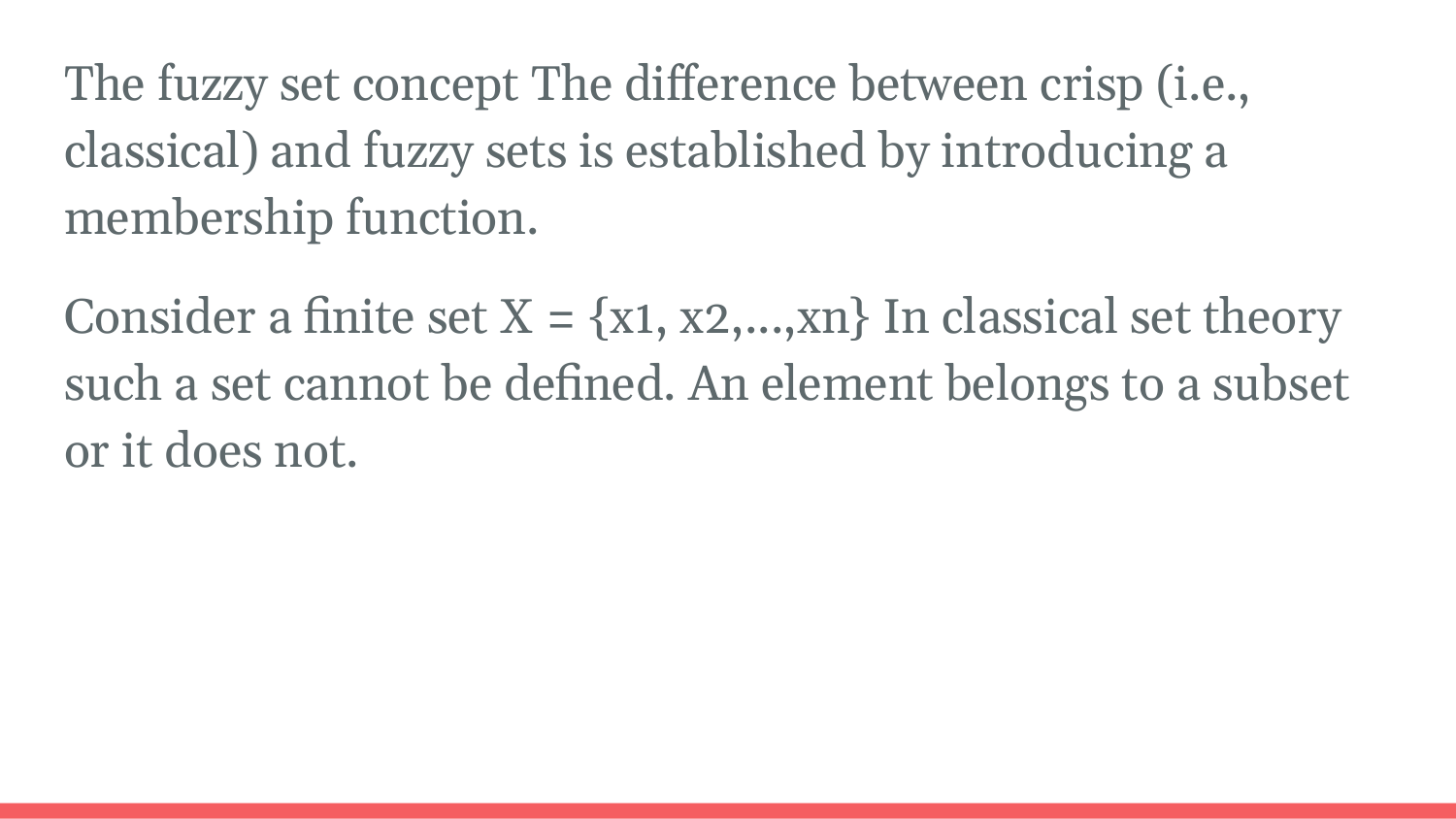

The fuzzy set concept The difference between crisp (i.e., classical) and fuzzy sets is established by introducing a membership function.
Consider a finite set X = {x1, x2,...,xn} In classical set theory such a set cannot be defined. An element belongs to a subset or it does not.